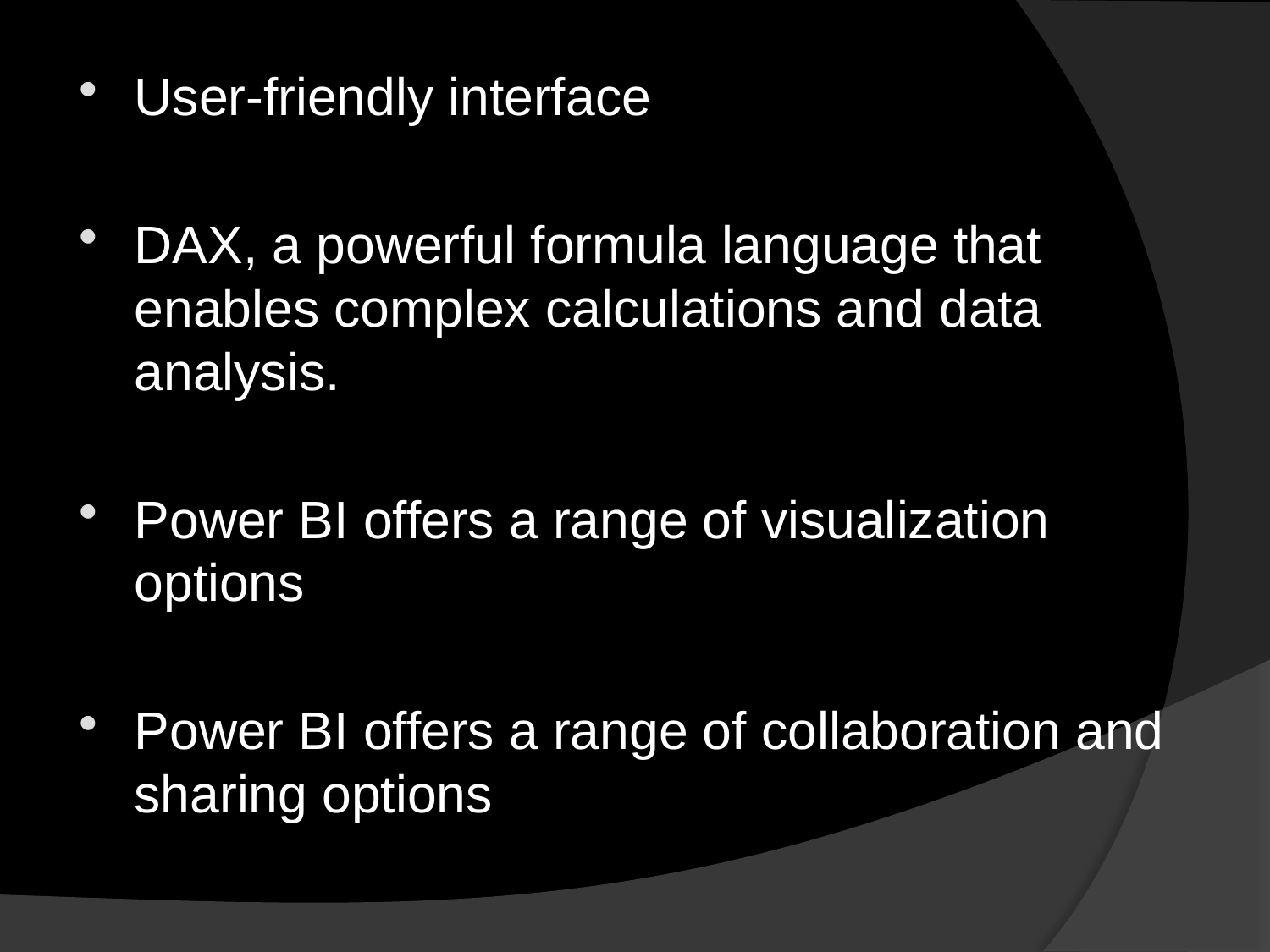

User-friendly interface

DAX, a powerful formula language that enables complex calculations and data analysis.

Power BI offers a range of visualization options

Power BI offers a range of collaboration and sharing options